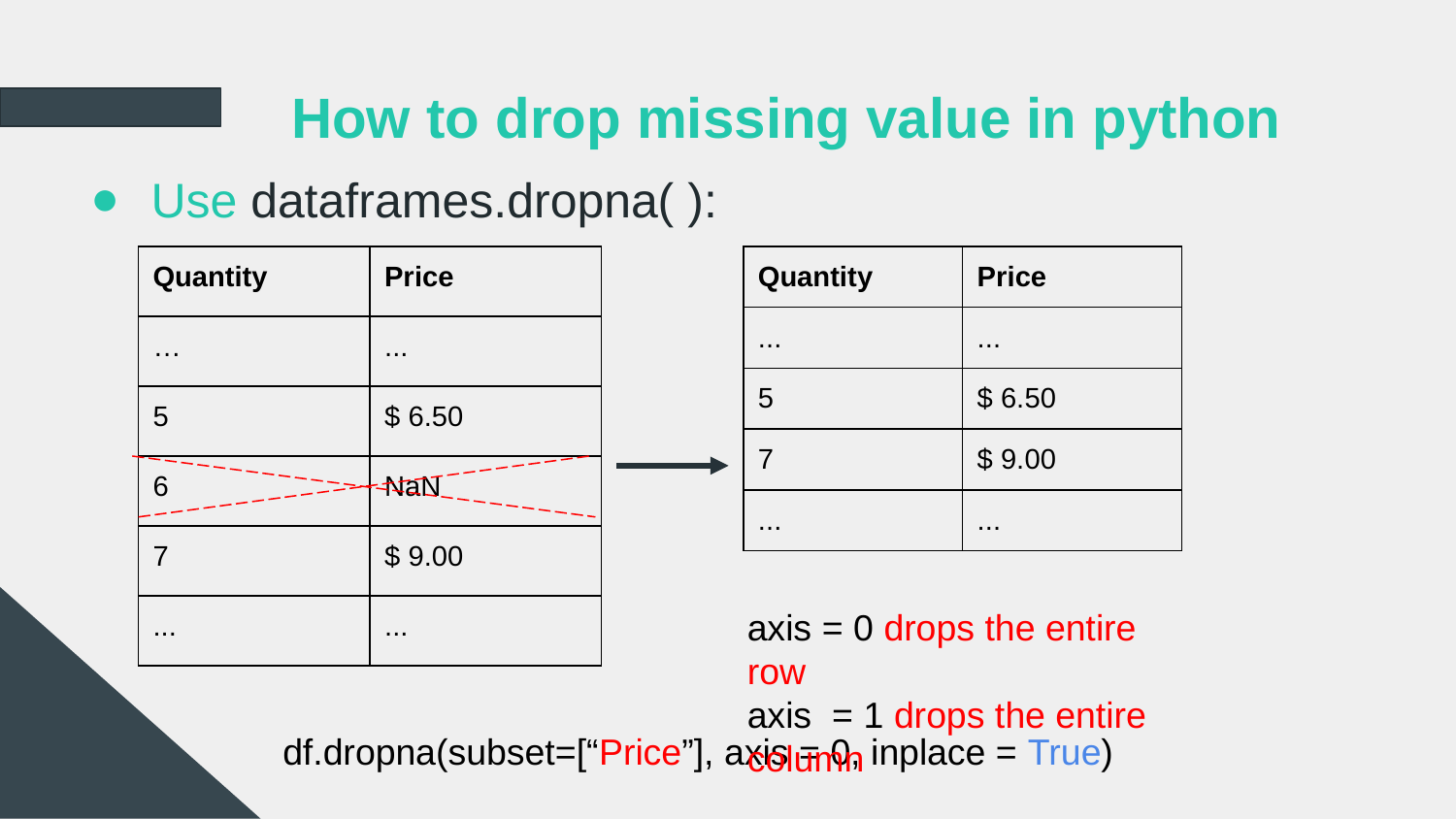

# How to drop missing value in python
Use dataframes.dropna( ):
| Quantity | Price |
| --- | --- |
| … | ... |
| 5 | $ 6.50 |
| 6 | NaN |
| 7 | $ 9.00 |
| ... | ... |
| Quantity | Price |
| --- | --- |
| ... | ... |
| 5 | $ 6.50 |
| 7 | $ 9.00 |
| ... | ... |
axis = 0 drops the entire row
axis  = 1 drops the entire column
df.dropna(subset=[“Price”], axis = 0, inplace = True)